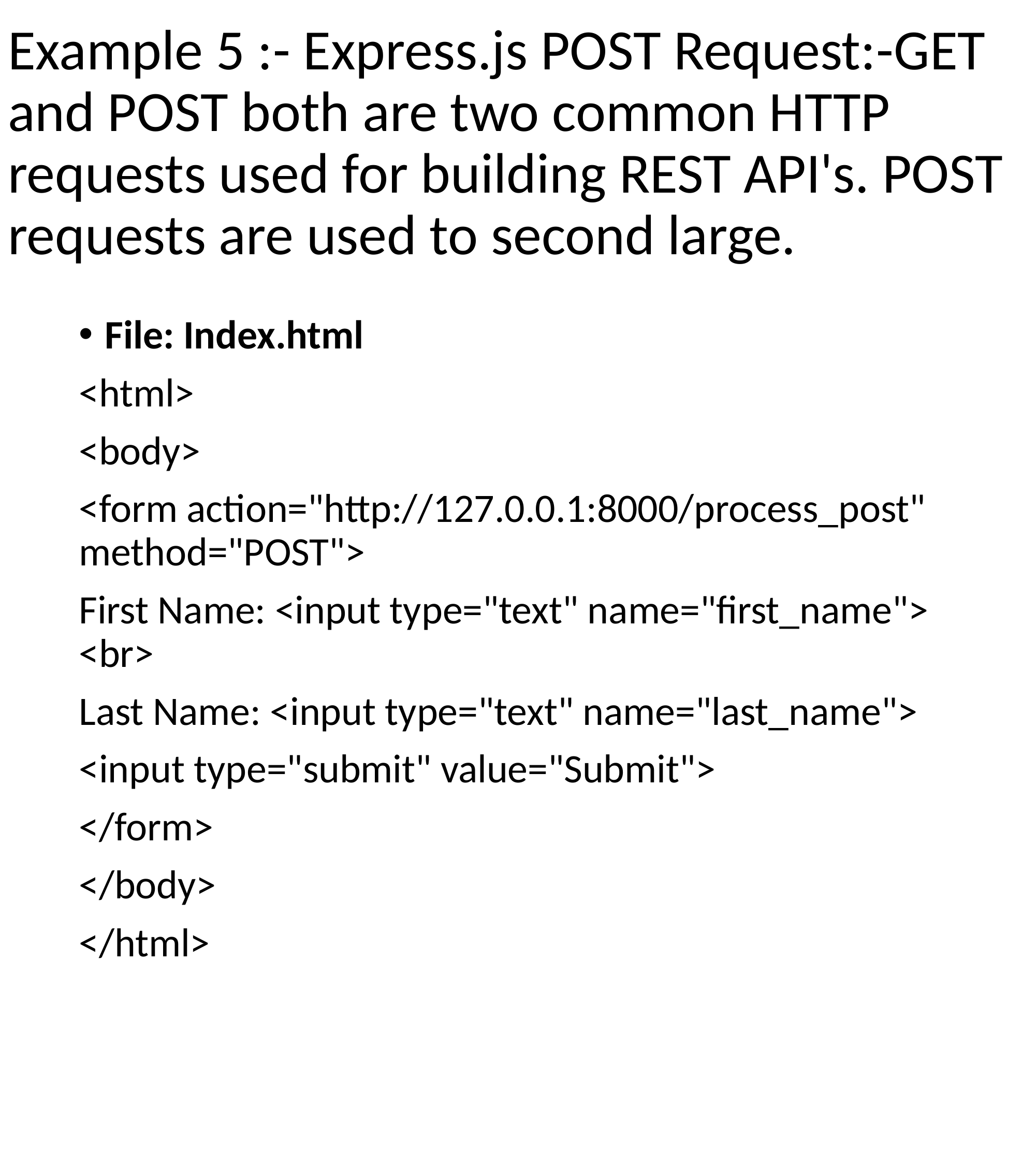

# Example 5 :- Express.js POST Request:-GET and POST both are two common HTTP requests used for building REST API's. POST requests are used to second large.
File: Index.html
<html>
<body>
<form action="http://127.0.0.1:8000/process_post" method="POST">
First Name: <input type="text" name="first_name">  <br>
Last Name: <input type="text" name="last_name">
<input type="submit" value="Submit">
</form>
</body>
</html>